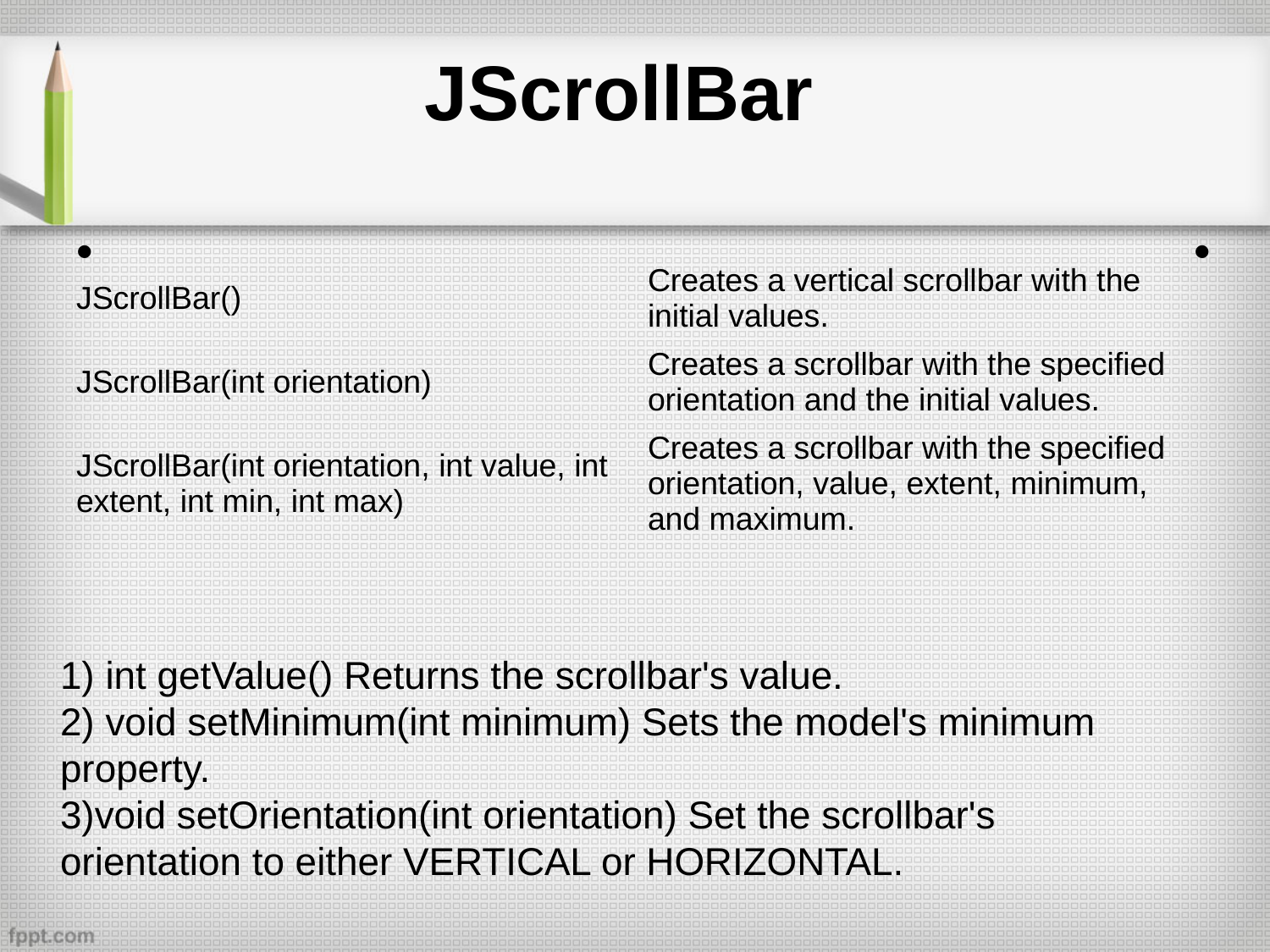

# JScrollBar

| JScrollBar() | Creates a vertical scrollbar with the initial values. |
| --- | --- |
| JScrollBar(int orientation) | Creates a scrollbar with the specified orientation and the initial values. |
| JScrollBar(int orientation, int value, int extent, int min, int max) | Creates a scrollbar with the specified orientation, value, extent, minimum, and maximum. |

1) int getValue() Returns the scrollbar's value.
2) void setMinimum(int minimum) Sets the model's minimum property.
3)void setOrientation(int orientation) Set the scrollbar's orientation to either VERTICAL or HORIZONTAL.